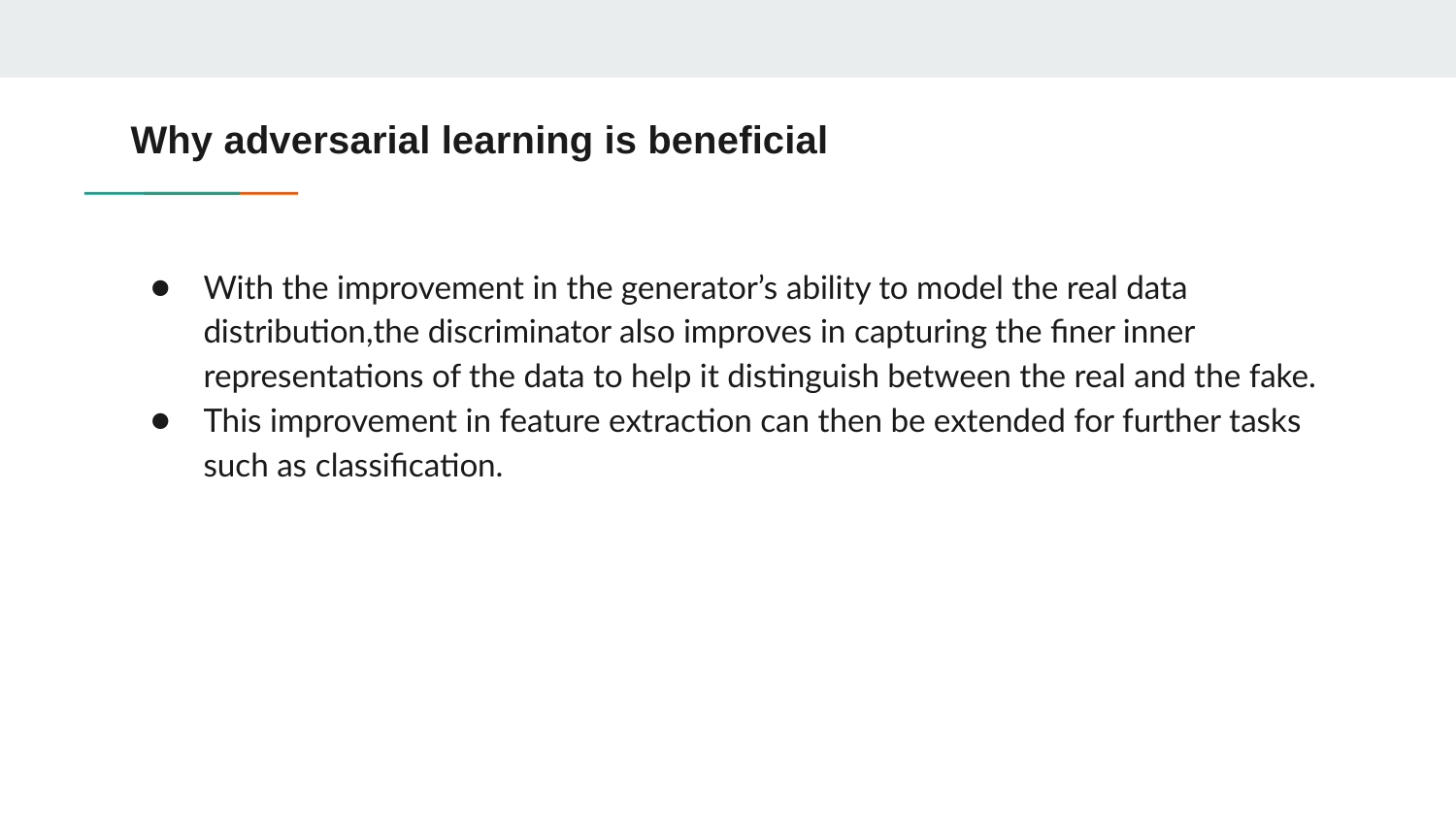

# Why adversarial learning is beneficial
With the improvement in the generator’s ability to model the real data distribution,the discriminator also improves in capturing the finer inner representations of the data to help it distinguish between the real and the fake.
This improvement in feature extraction can then be extended for further tasks such as classification.